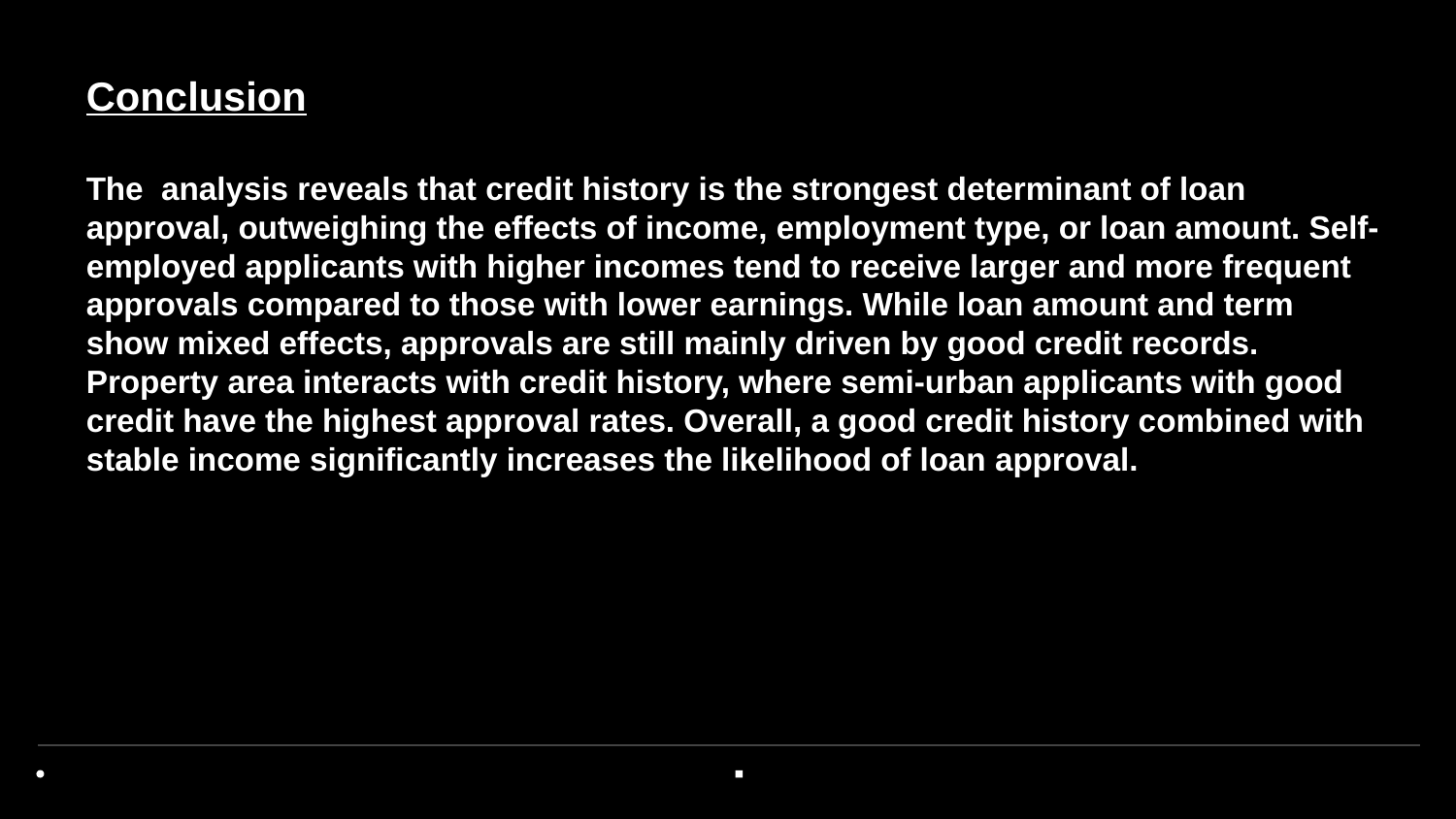

Conclusion

The  analysis reveals that credit history is the strongest determinant of loan approval, outweighing the effects of income, employment type, or loan amount. Self-employed applicants with higher incomes tend to receive larger and more frequent approvals compared to those with lower earnings. While loan amount and term show mixed effects, approvals are still mainly driven by good credit records. Property area interacts with credit history, where semi-urban applicants with good credit have the highest approval rates. Overall, a good credit history combined with stable income significantly increases the likelihood of loan approval.